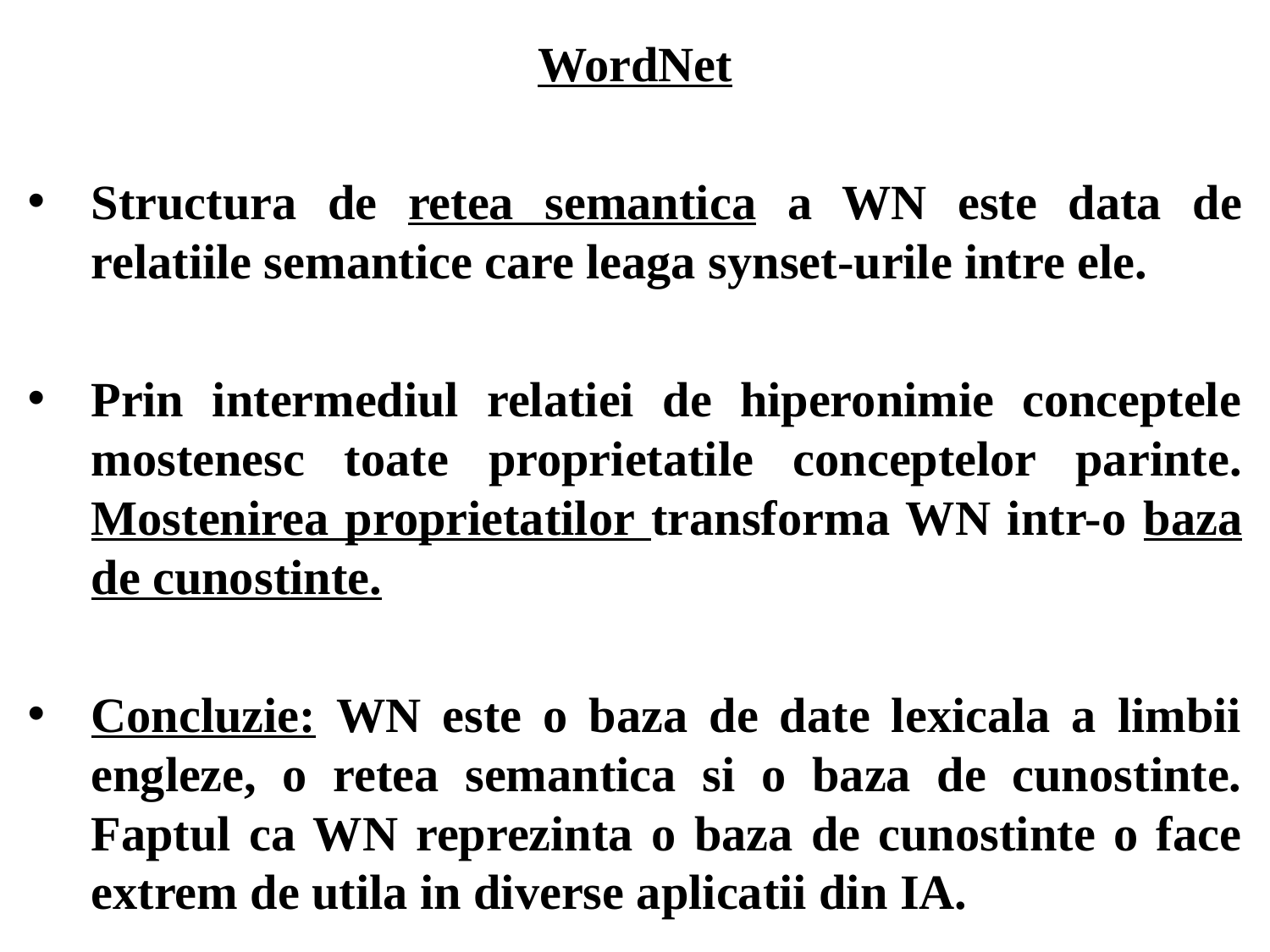

WordNet

Structura de retea semantica a WN este data de relatiile semantice care leaga synset-urile intre ele.

Prin intermediul relatiei de hiperonimie conceptele mostenesc toate proprietatile conceptelor parinte. Mostenirea proprietatilor transforma WN intr-o baza de cunostinte.

Concluzie: WN este o baza de date lexicala a limbii engleze, o retea semantica si o baza de cunostinte. Faptul ca WN reprezinta o baza de cunostinte o face extrem de utila in diverse aplicatii din IA.